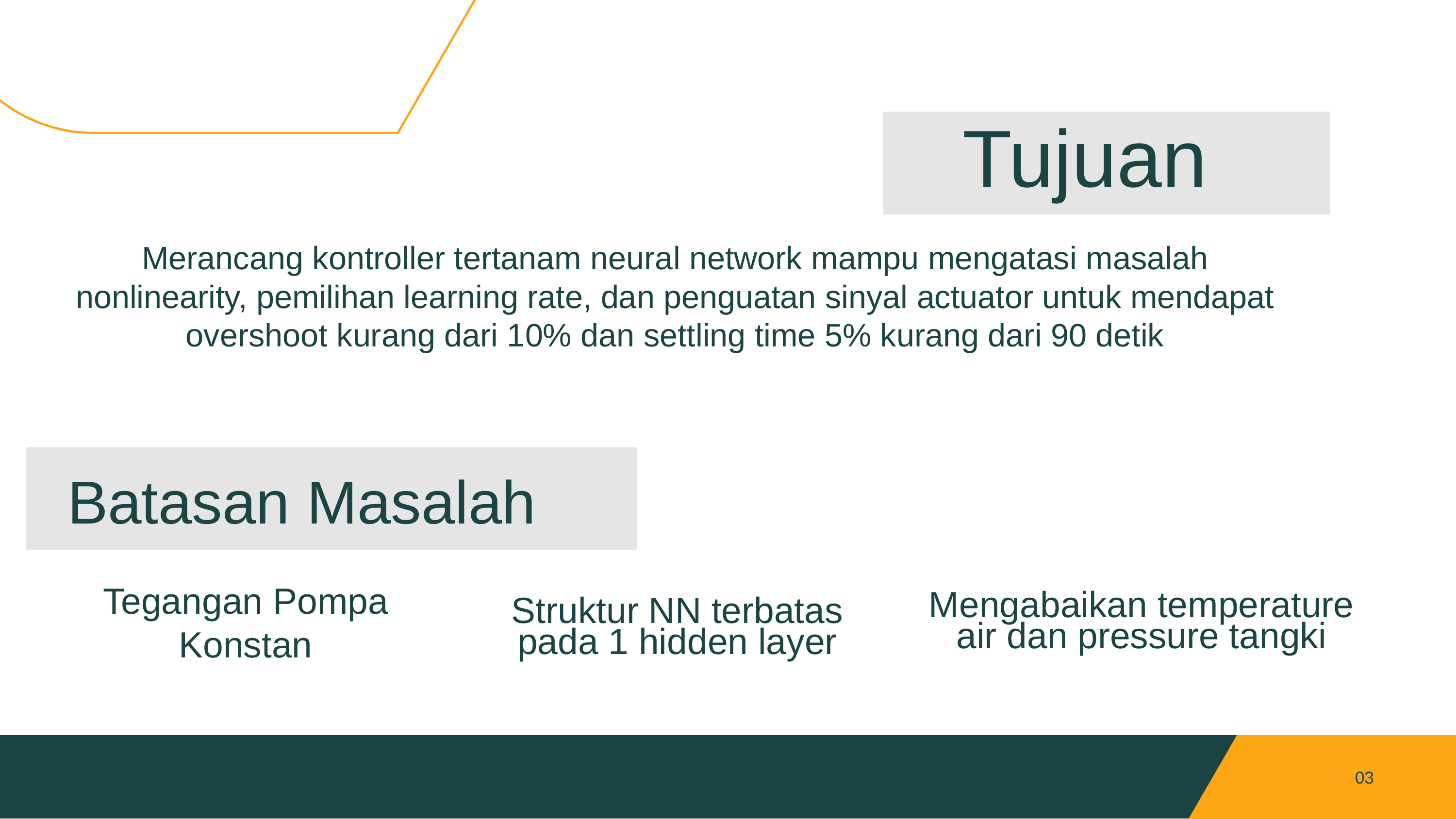

Tujuan
Merancang kontroller tertanam neural network mampu mengatasi masalah nonlinearity, pemilihan learning rate, dan penguatan sinyal actuator untuk mendapat overshoot kurang dari 10% dan settling time 5% kurang dari 90 detik
Batasan Masalah

Tegangan Pompa Konstan
Mengabaikan temperature air dan pressure tangki
Struktur NN terbatas pada 1 hidden layer

03